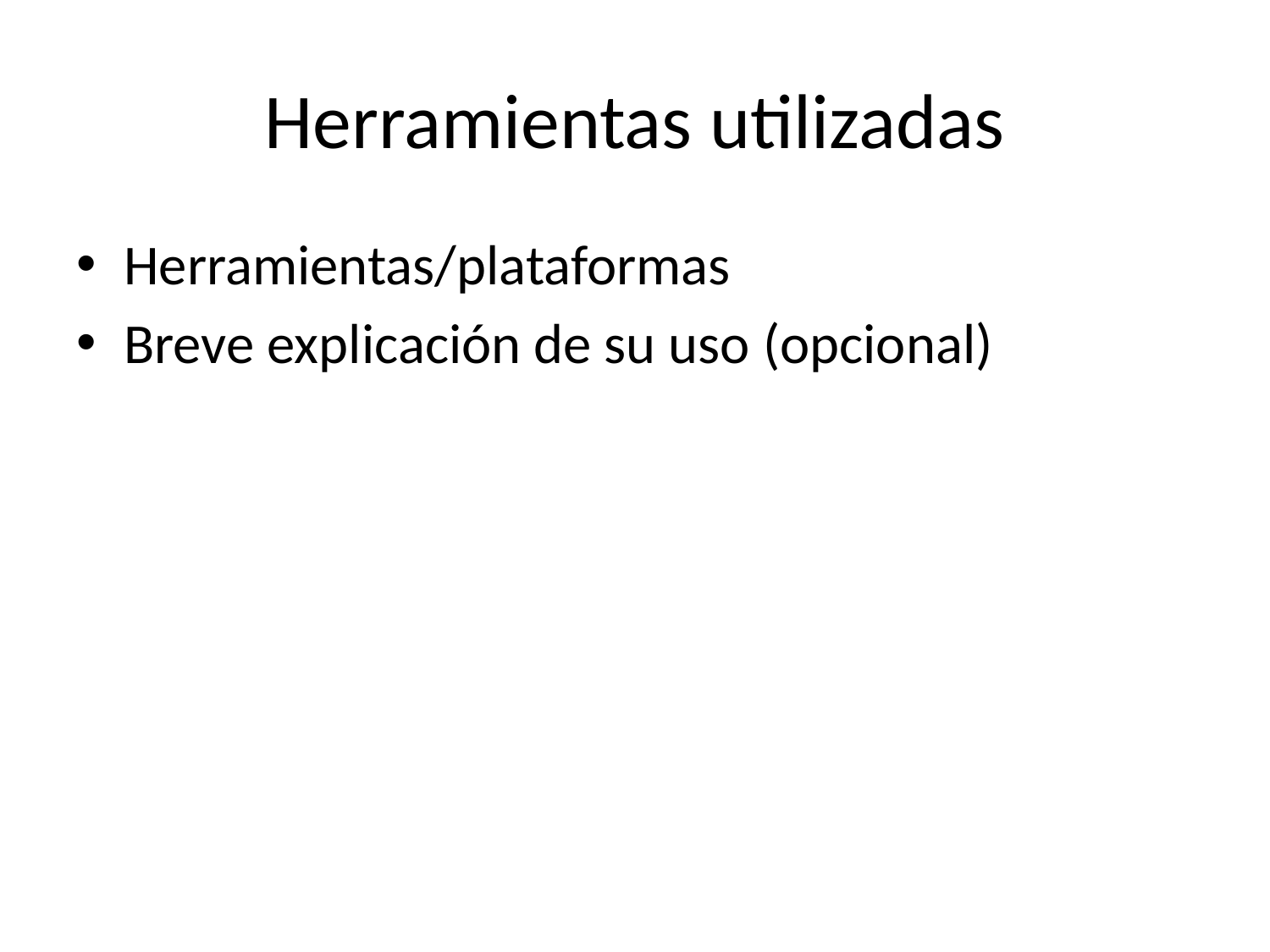

# Herramientas utilizadas
Herramientas/plataformas
Breve explicación de su uso (opcional)